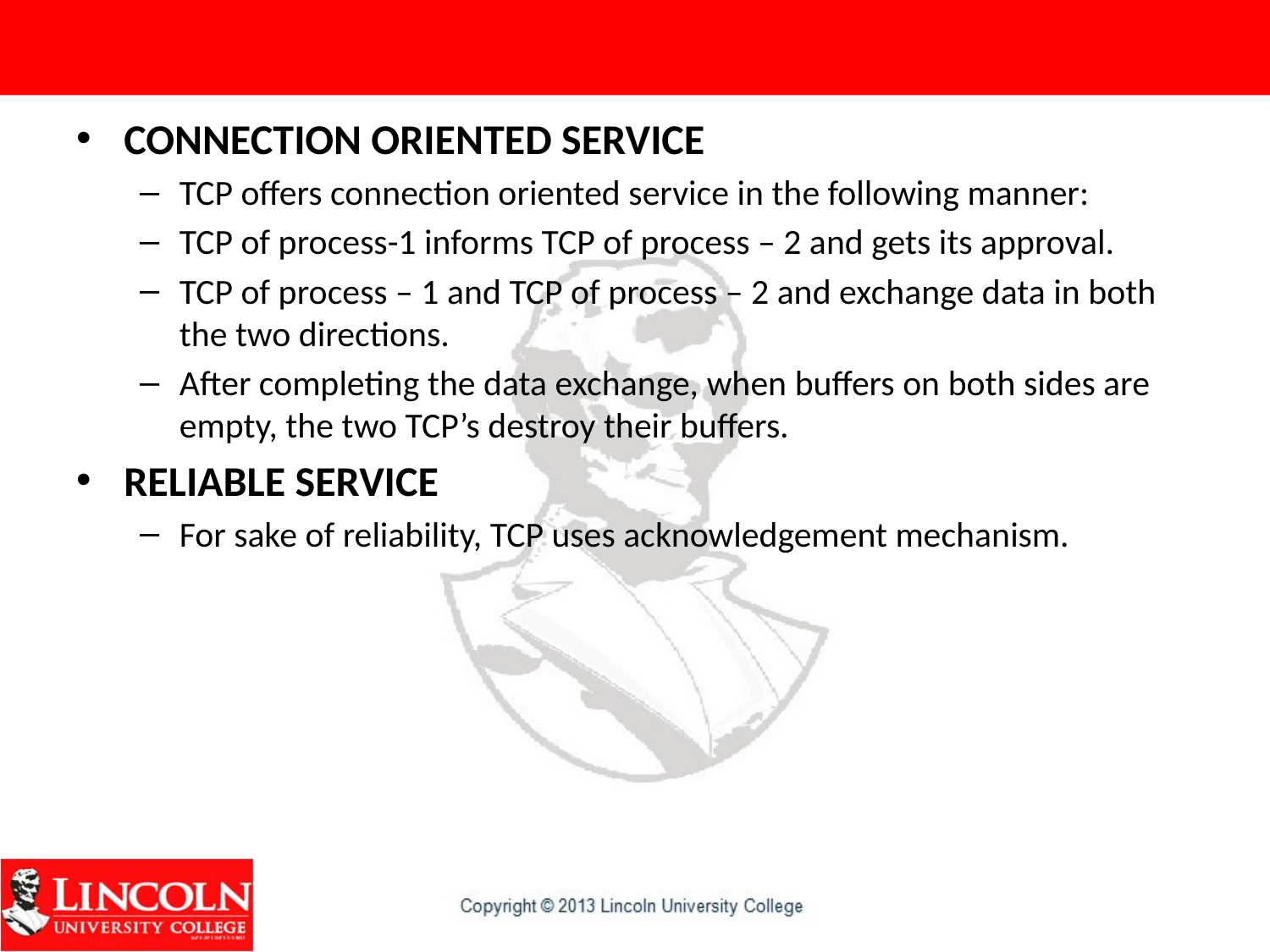

CONNECTION ORIENTED SERVICE
TCP offers connection oriented service in the following manner:
TCP of process-1 informs TCP of process – 2 and gets its approval.
TCP of process – 1 and TCP of process – 2 and exchange data in both the two directions.
After completing the data exchange, when buffers on both sides are empty, the two TCP’s destroy their buffers.
RELIABLE SERVICE
For sake of reliability, TCP uses acknowledgement mechanism.